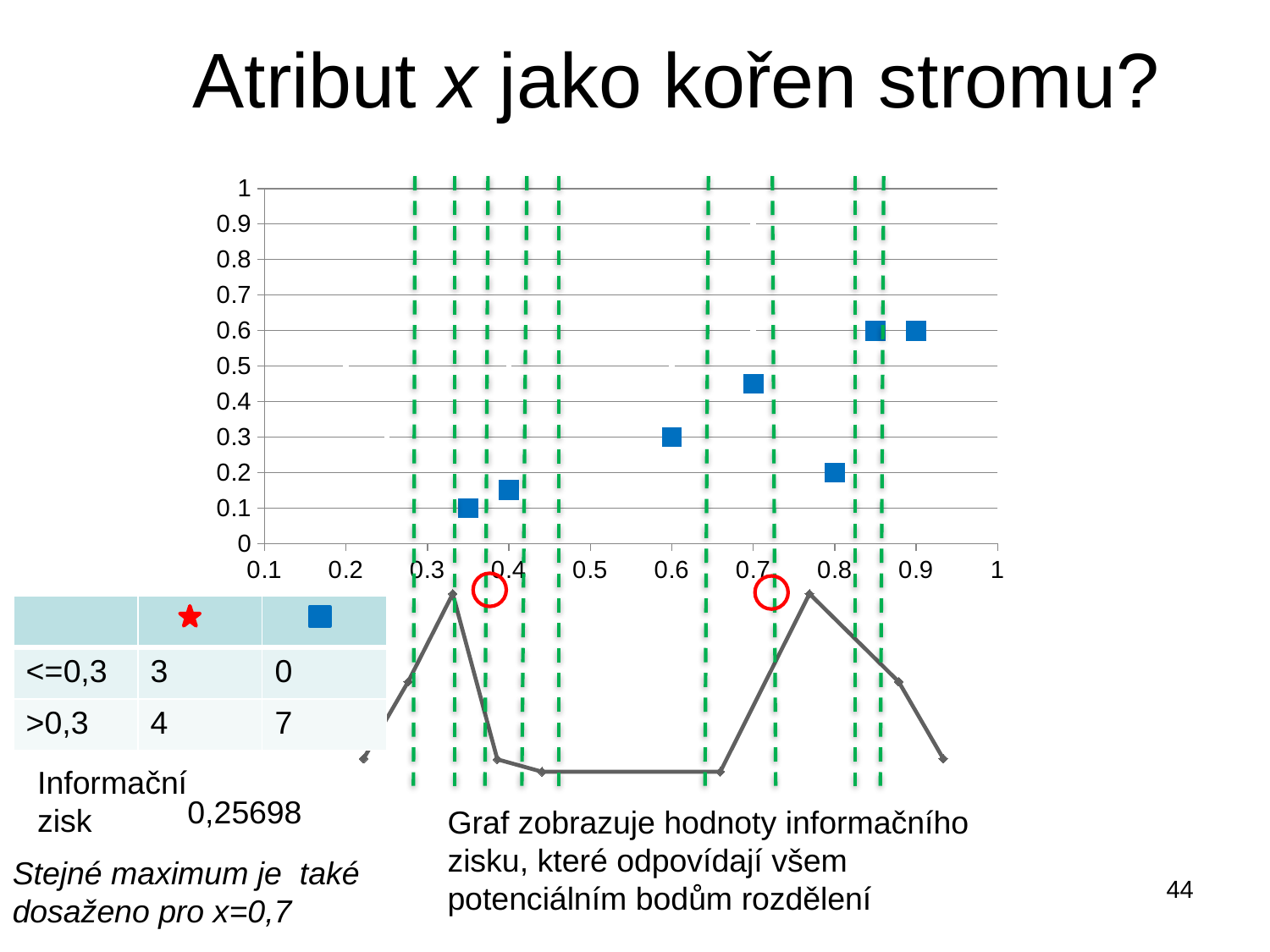

# Atribut x jako kořen stromu?

### Chart

| Category |  |  |
|---|---|---|

### Chart

| Category |  |
|---|---|

|  |  |  |
| --- | --- | --- |
| <=0,3 | 3 | 0 |
| >0,3 | 4 | 7 |

Informační zisk
0,25698
Graf zobrazuje hodnoty informačního zisku, které odpovídají všem potenciálním bodům rozdělení
Stejné maximum je  také dosaženo pro x=0,7
44